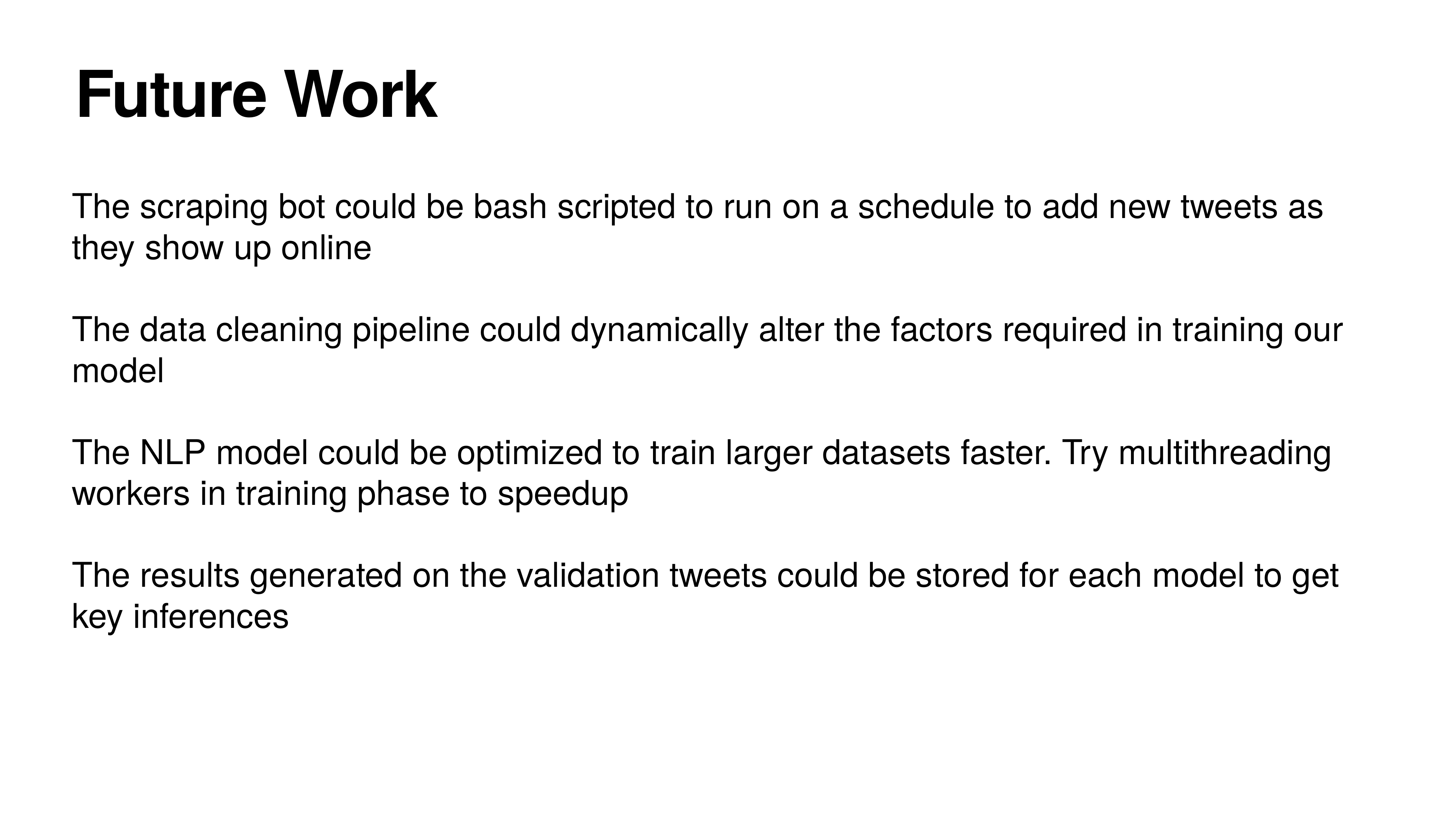

# Future Work
The scraping bot could be bash scripted to run on a schedule to add new tweets as they show up online

The data cleaning pipeline could dynamically alter the factors required in training our model

The NLP model could be optimized to train larger datasets faster. Try multithreading workers in training phase to speedup

The results generated on the validation tweets could be stored for each model to get key inferences